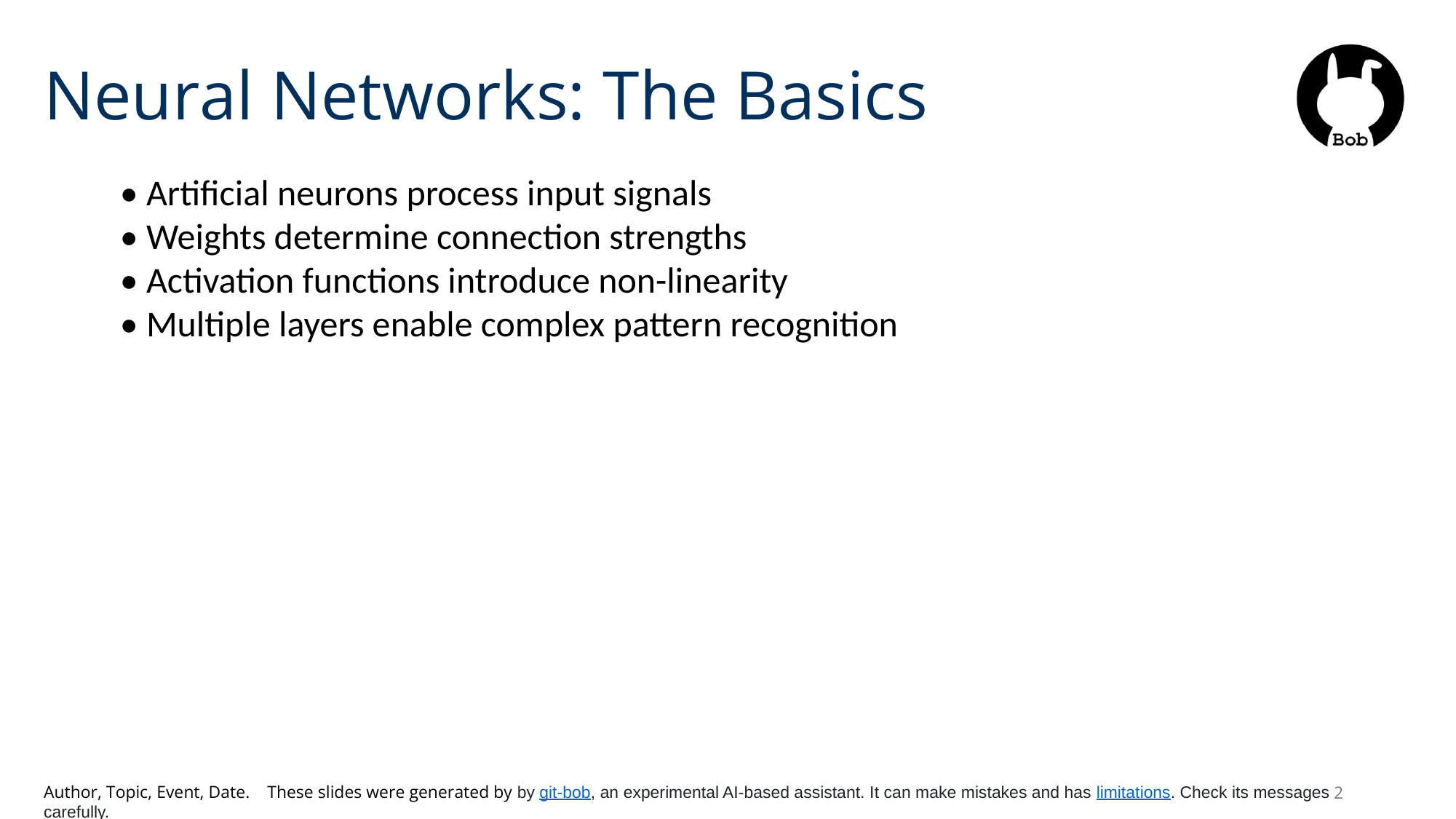

# Neural Networks: The Basics
• Artificial neurons process input signals
• Weights determine connection strengths
• Activation functions introduce non-linearity
• Multiple layers enable complex pattern recognition